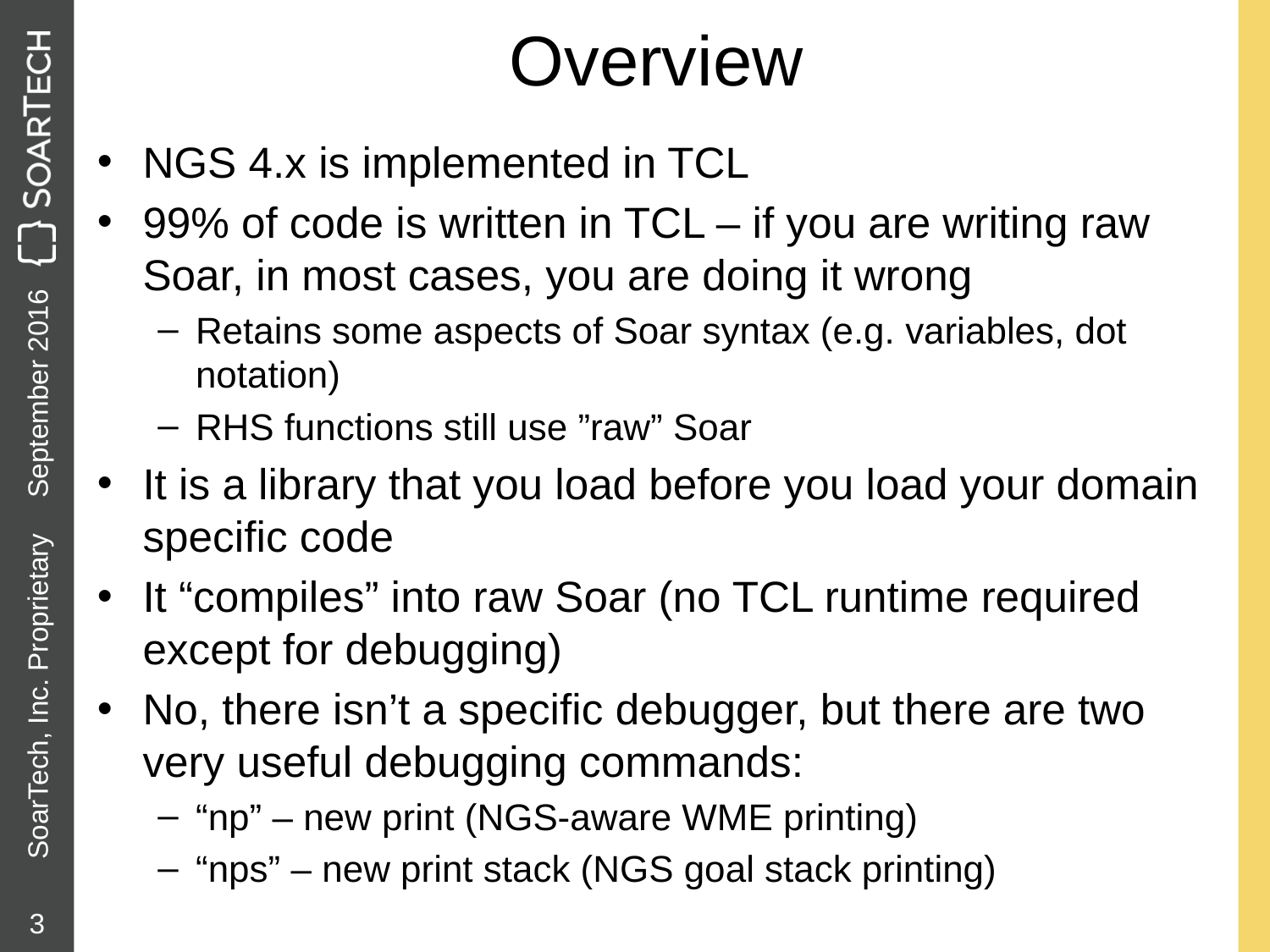

# Overview
NGS 4.x is implemented in TCL
99% of code is written in TCL – if you are writing raw Soar, in most cases, you are doing it wrong
Retains some aspects of Soar syntax (e.g. variables, dot notation)
RHS functions still use ”raw” Soar
It is a library that you load before you load your domain specific code
It “compiles” into raw Soar (no TCL runtime required except for debugging)
No, there isn’t a specific debugger, but there are two very useful debugging commands:
“np” – new print (NGS-aware WME printing)
“nps” – new print stack (NGS goal stack printing)